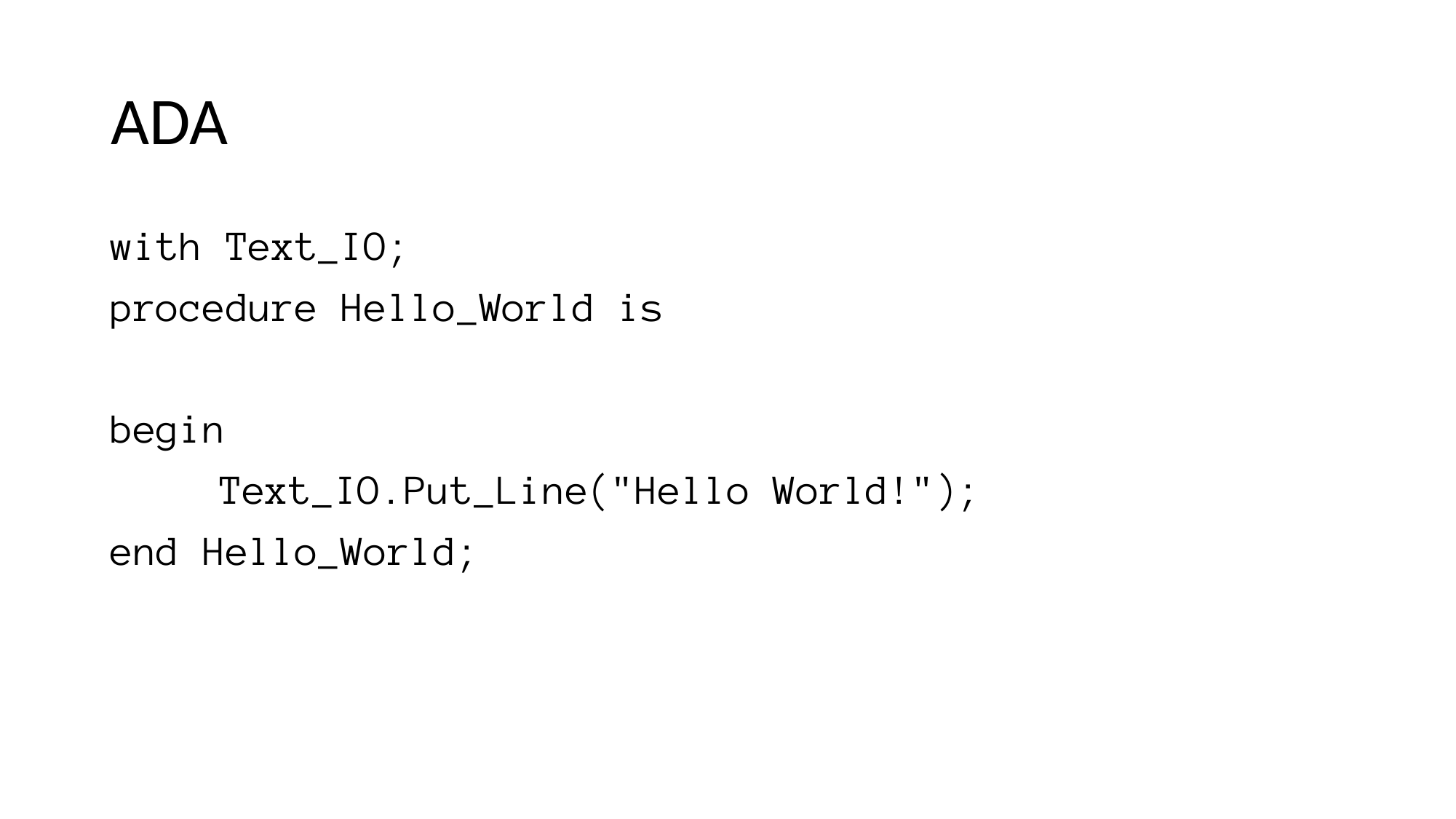

# ADA
with Text_IO;
procedure Hello_World is

begin
	Text_IO.Put_Line("Hello World!");
end Hello_World;